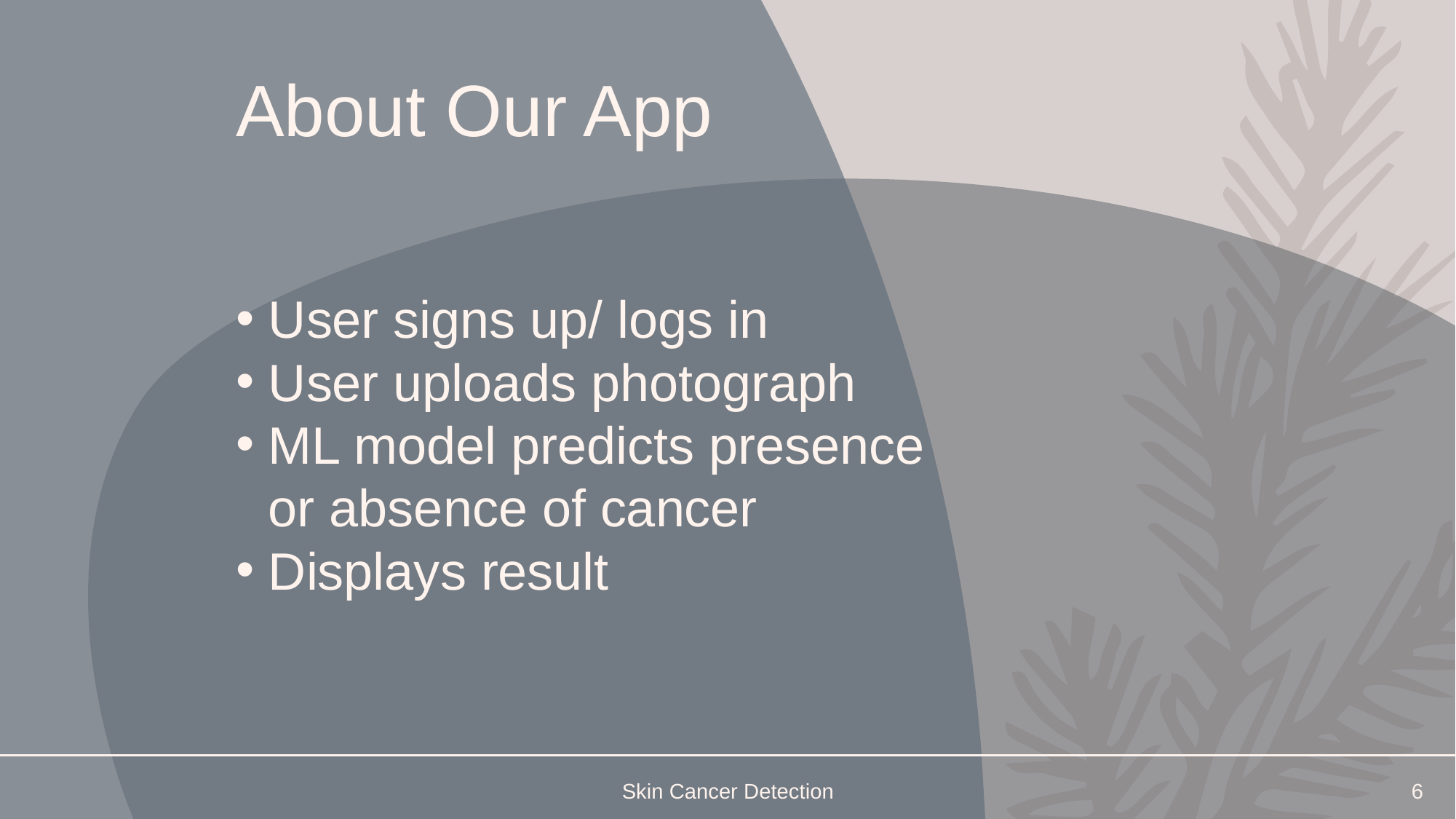

# About Our App
User signs up/ logs in
User uploads photograph
ML model predicts presence or absence of cancer
Displays result

Skin Cancer Detection
6